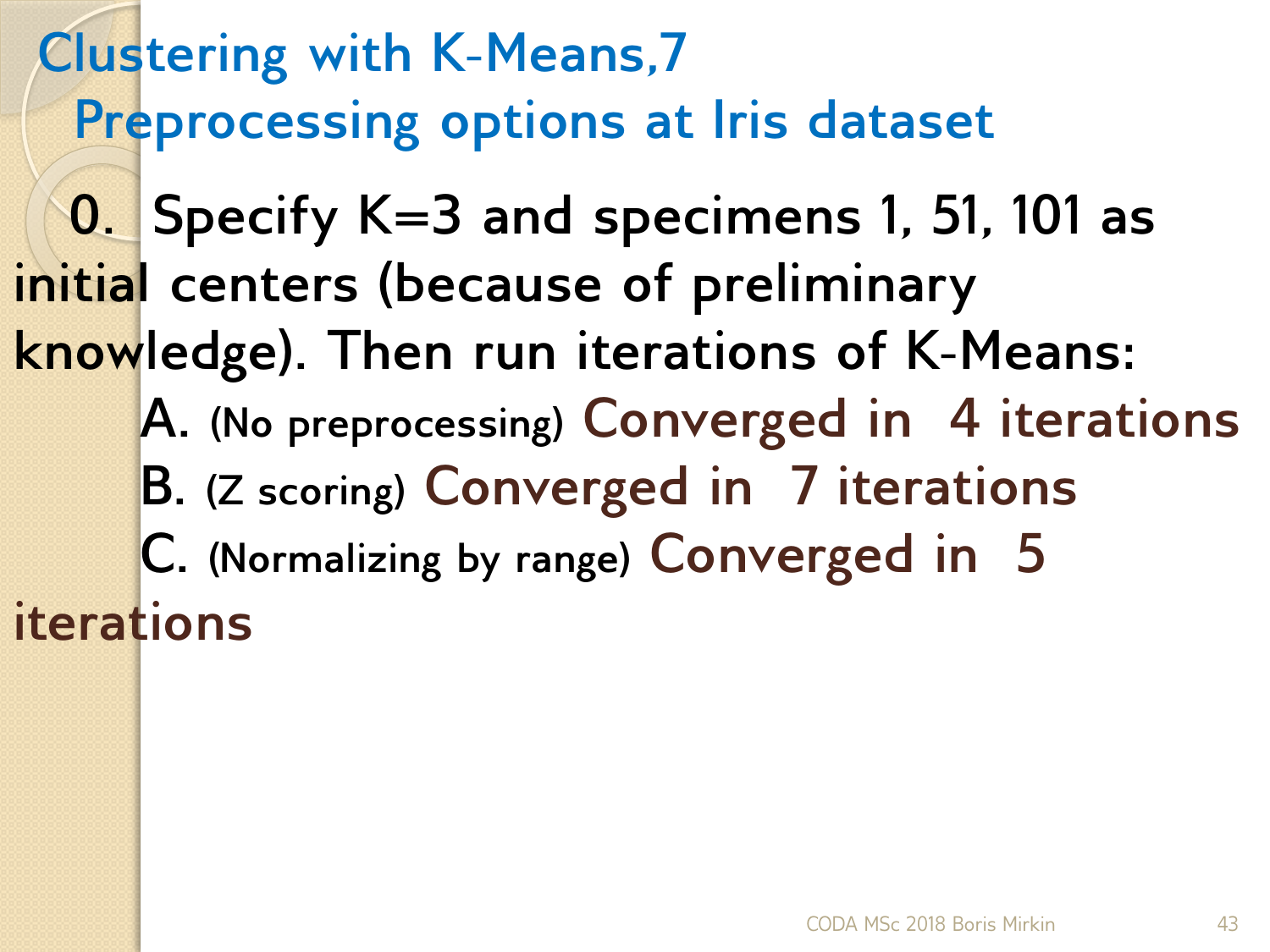

# Clustering with K-Means,7 Preprocessing options at Iris dataset
   0.  Specify K=3 and specimens 1, 51, 101 as initial centers (because of preliminary knowledge). Then run iterations of K-Means:
	A. (No preprocessing) Converged in  4 iterations
 	B. (Z scoring) Converged in  7 iterations
	C. (Normalizing by range) Converged in  5 iterations

CODA MSc 2018 Boris Mirkin
43